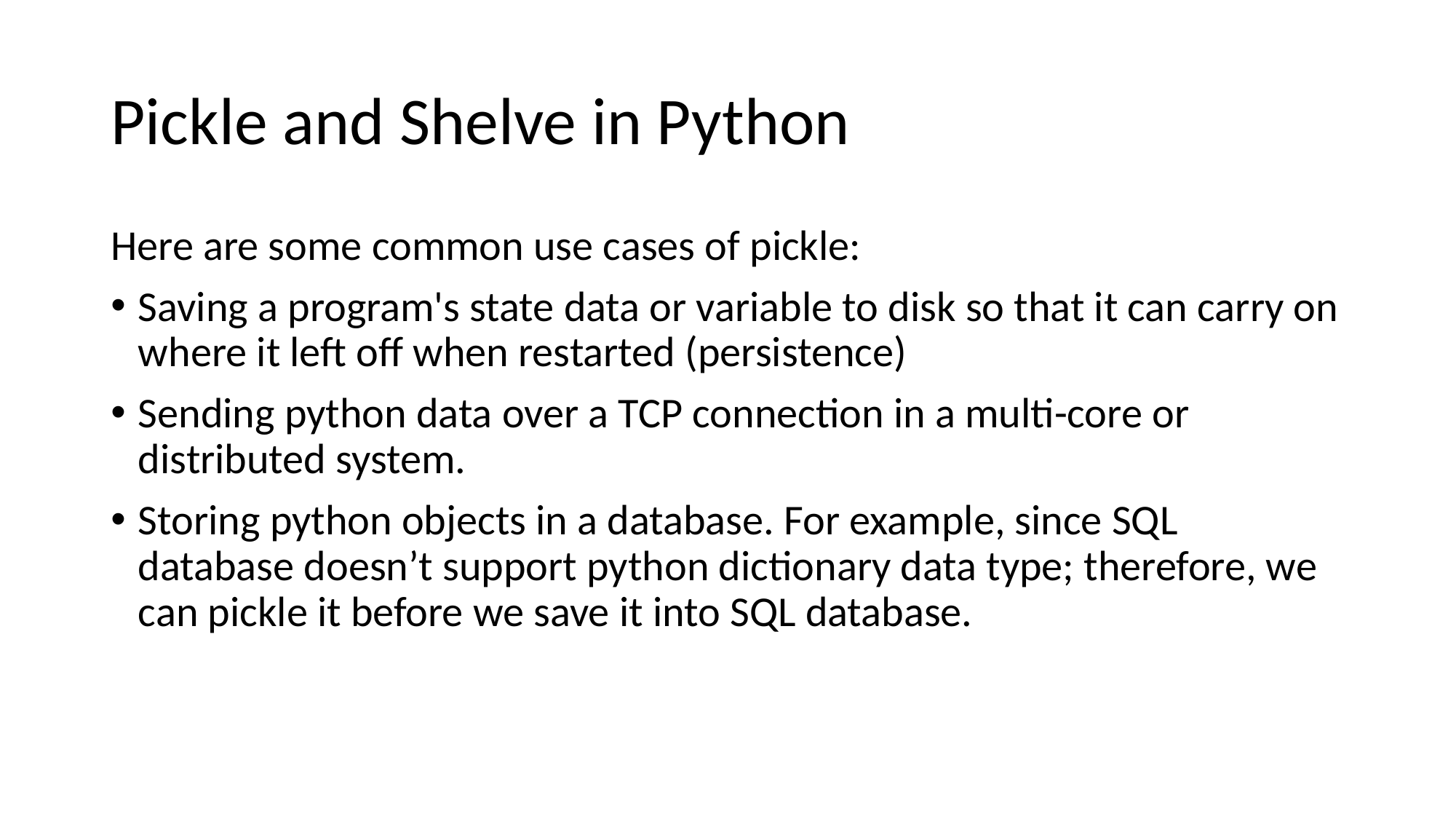

# Pickle and Shelve in Python
Here are some common use cases of pickle:
Saving a program's state data or variable to disk so that it can carry on where it left off when restarted (persistence)
Sending python data over a TCP connection in a multi-core or distributed system.
Storing python objects in a database. For example, since SQL database doesn’t support python dictionary data type; therefore, we can pickle it before we save it into SQL database.